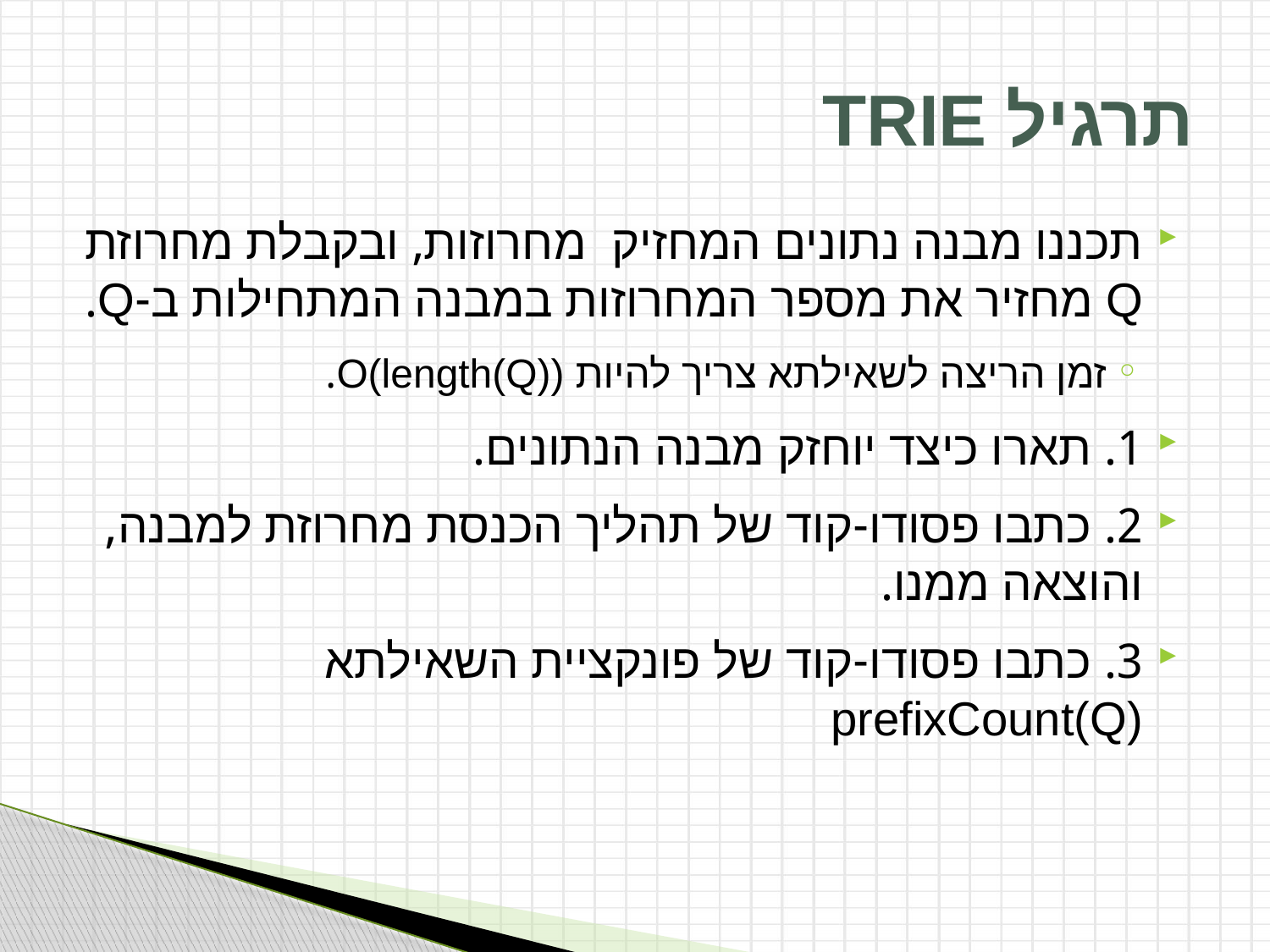

# תרגיל TRIE
תכננו מבנה נתונים המחזיק  מחרוזות, ובקבלת מחרוזת Q מחזיר את מספר המחרוזות במבנה המתחילות ב-Q.
זמן הריצה לשאילתא צריך להיות O(length(Q)).
1. תארו כיצד יוחזק מבנה הנתונים.
2. כתבו פסודו-קוד של תהליך הכנסת מחרוזת למבנה, והוצאה ממנו.
3. כתבו פסודו-קוד של פונקציית השאילתא prefixCount(Q)